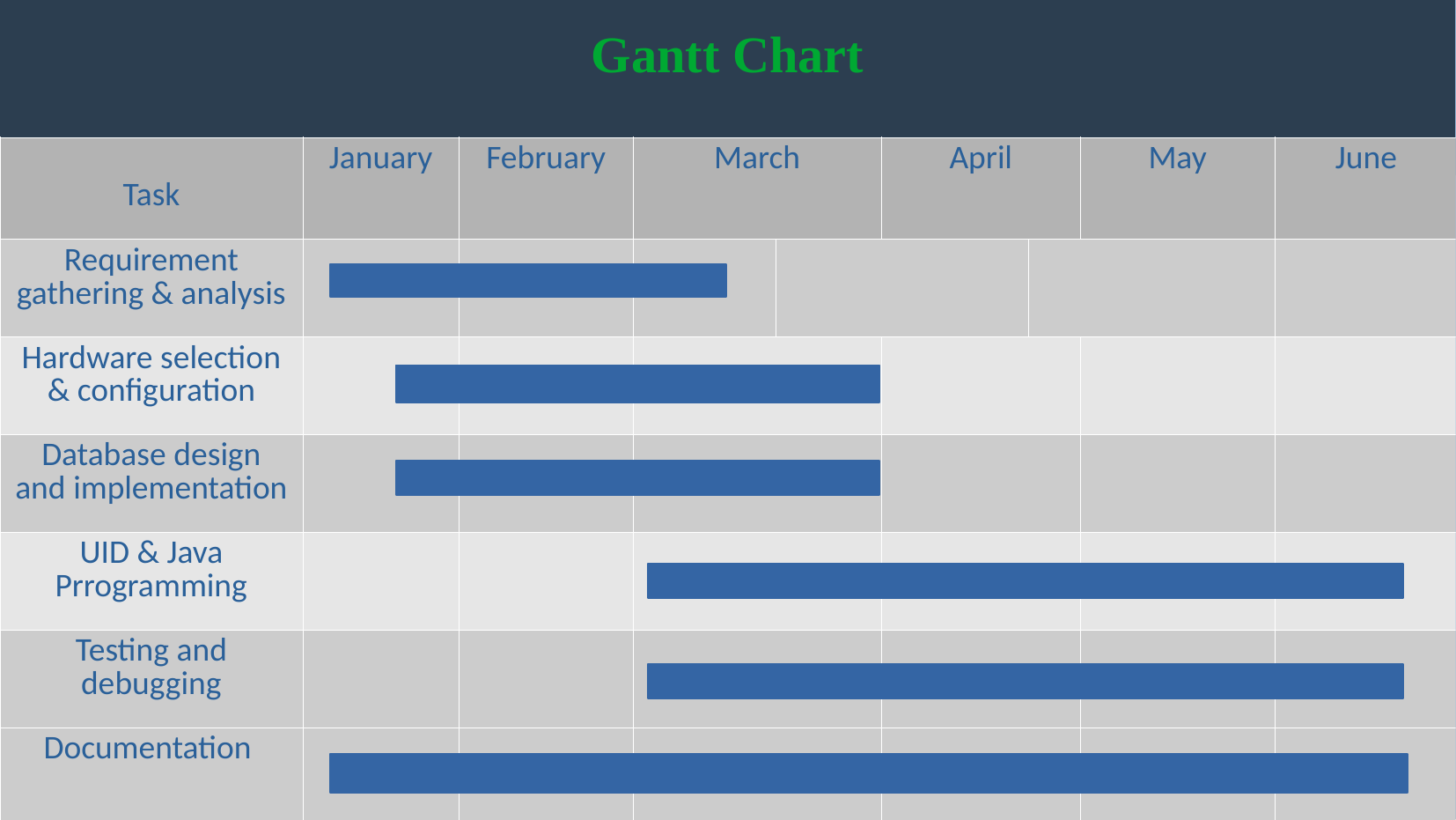

# Gantt Chart
| Task | January | February | March |  | April |  | May | June |
| --- | --- | --- | --- | --- | --- | --- | --- | --- |
| Requirement gathering & analysis |  |  |  |  |  |  |  |  |
| Hardware selection & configuration |  |  |  |  |  |  |  |  |
| Database design and implementation |  |  |  |  |  |  |  |  |
| UID & Java Prrogramming |  |  |  |  |  |  |  |  |
| Testing and debugging |  |  |  |  |  |  |  |  |
| Documentation |  |  |  |  |  |  |  |  |